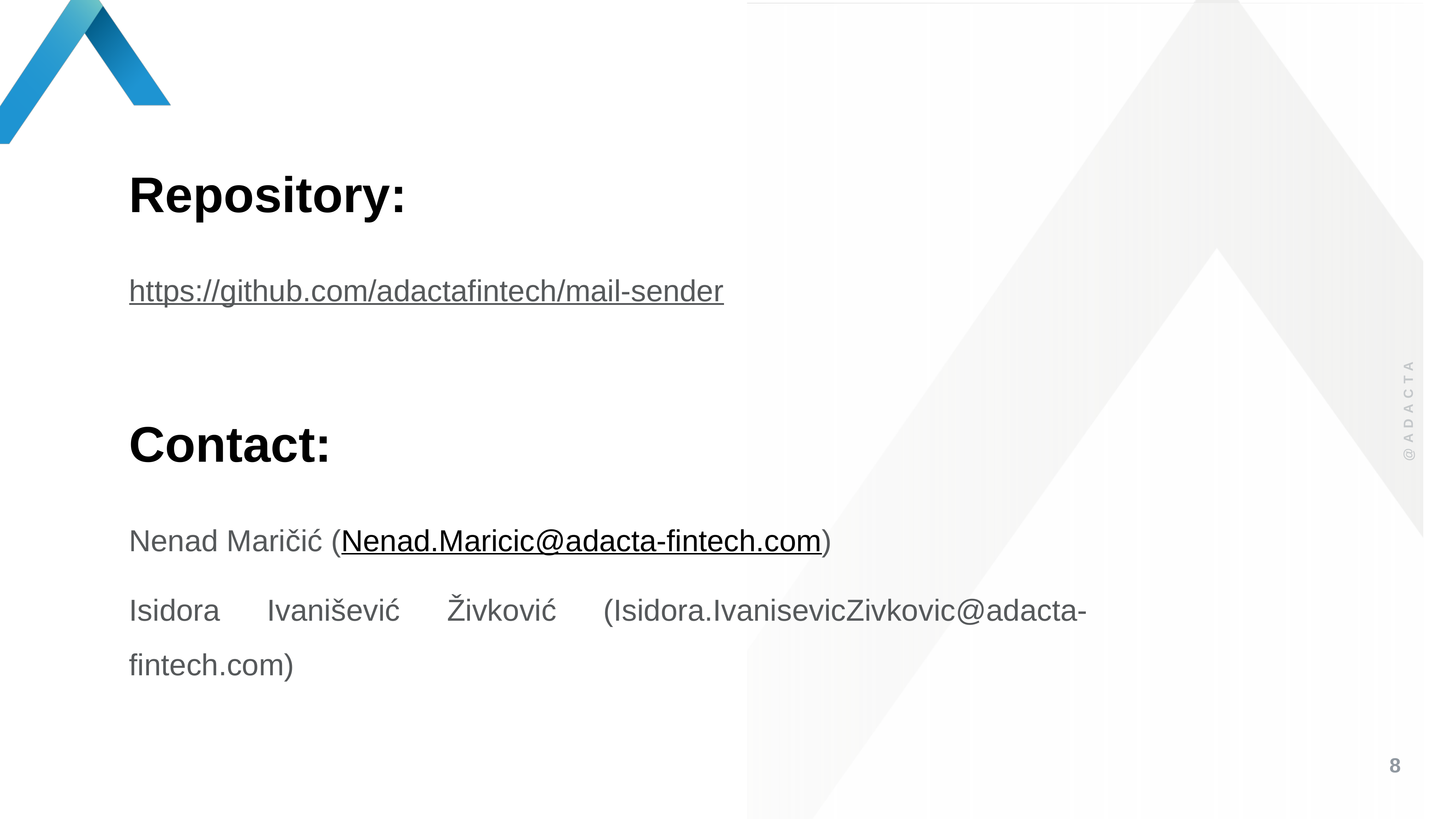

Repository:
https://github.com/adactafintech/mail-sender

Contact:
Nenad Maričić (Nenad.Maricic@adacta-fintech.com)
Isidora Ivanišević Živković (Isidora.IvanisevicZivkovic@adacta-fintech.com)